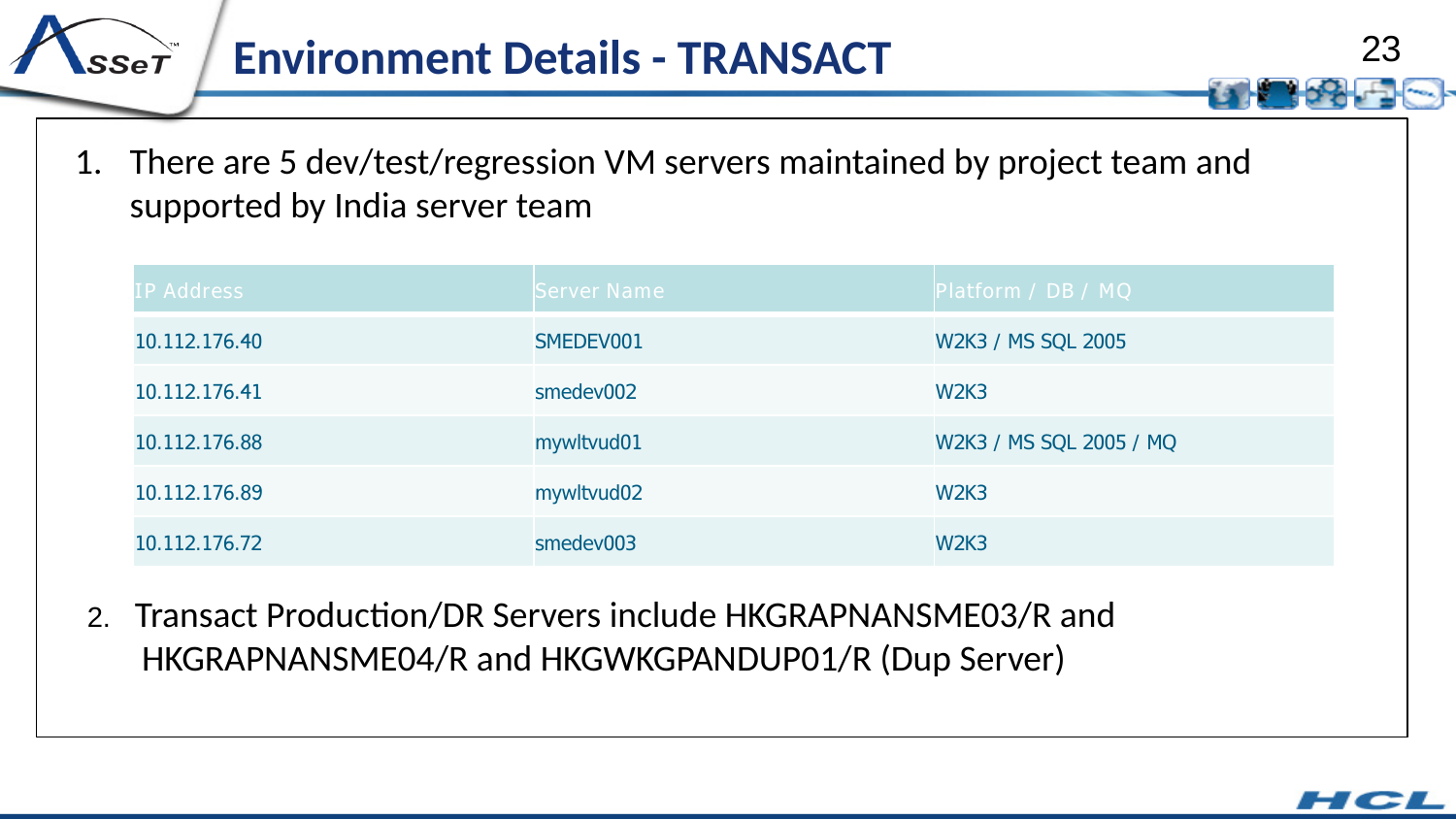

# Environment Details - TRANSACT

There are 5 dev/test/regression VM servers maintained by project team and supported by India server team

| IP Address | Server Name | Platform / DB / MQ |
| --- | --- | --- |
| 10.112.176.40 | SMEDEV001 | W2K3 / MS SQL 2005 |
| 10.112.176.41 | smedev002 | W2K3 |
| 10.112.176.88 | mywltvud01 | W2K3 / MS SQL 2005 / MQ |
| 10.112.176.89 | mywltvud02 | W2K3 |
| 10.112.176.72 | smedev003 | W2K3 |
2.   Transact Production/DR Servers include HKGRAPNANSME03/R and HKGRAPNANSME04/R and HKGWKGPANDUP01/R (Dup Server)